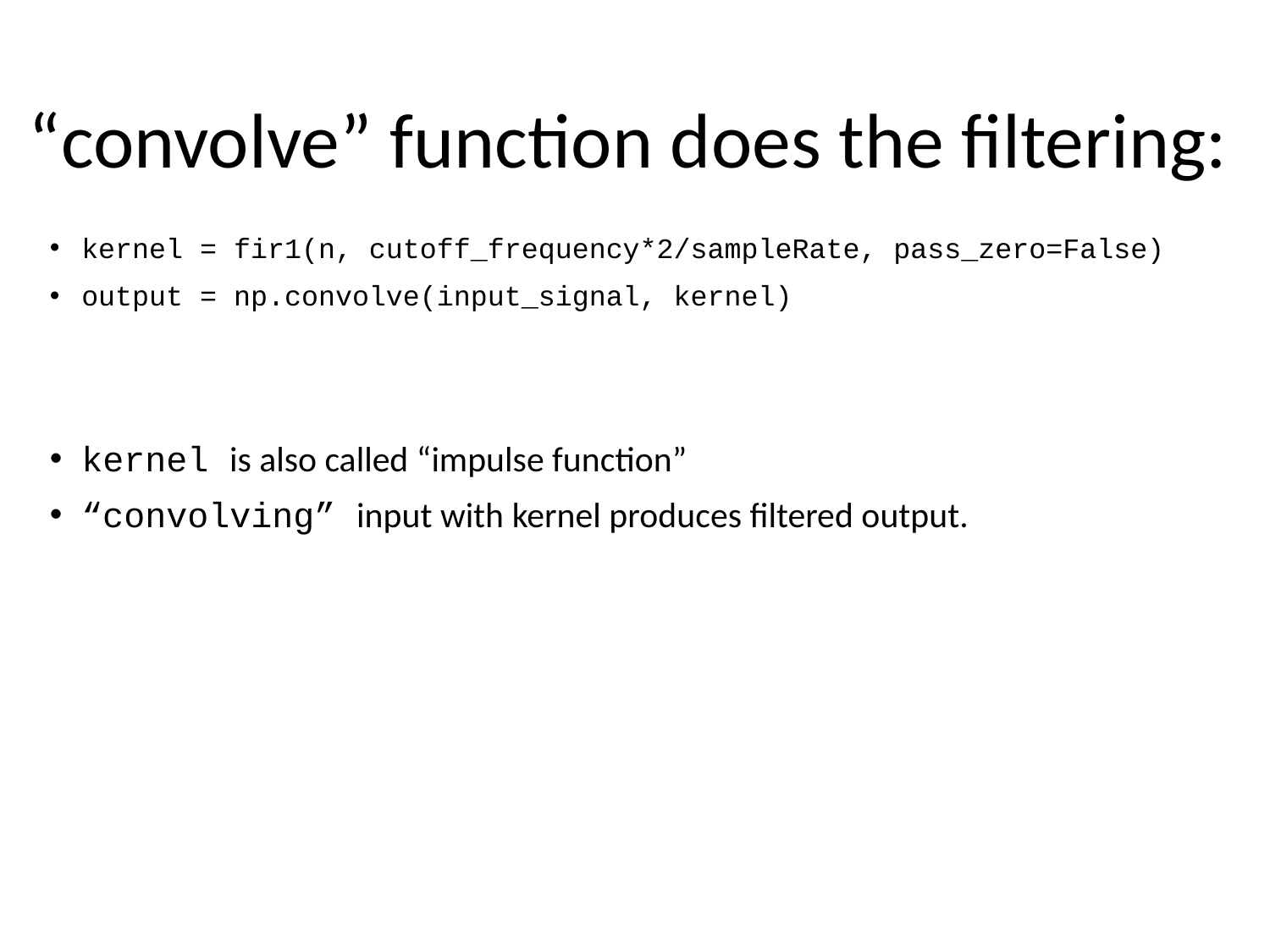

# “convolve” function does the filtering:
kernel = fir1(n, cutoff_frequency*2/sampleRate, pass_zero=False)
output = np.convolve(input_signal, kernel)

kernel is also called “impulse function”
“convolving” input with kernel produces filtered output.